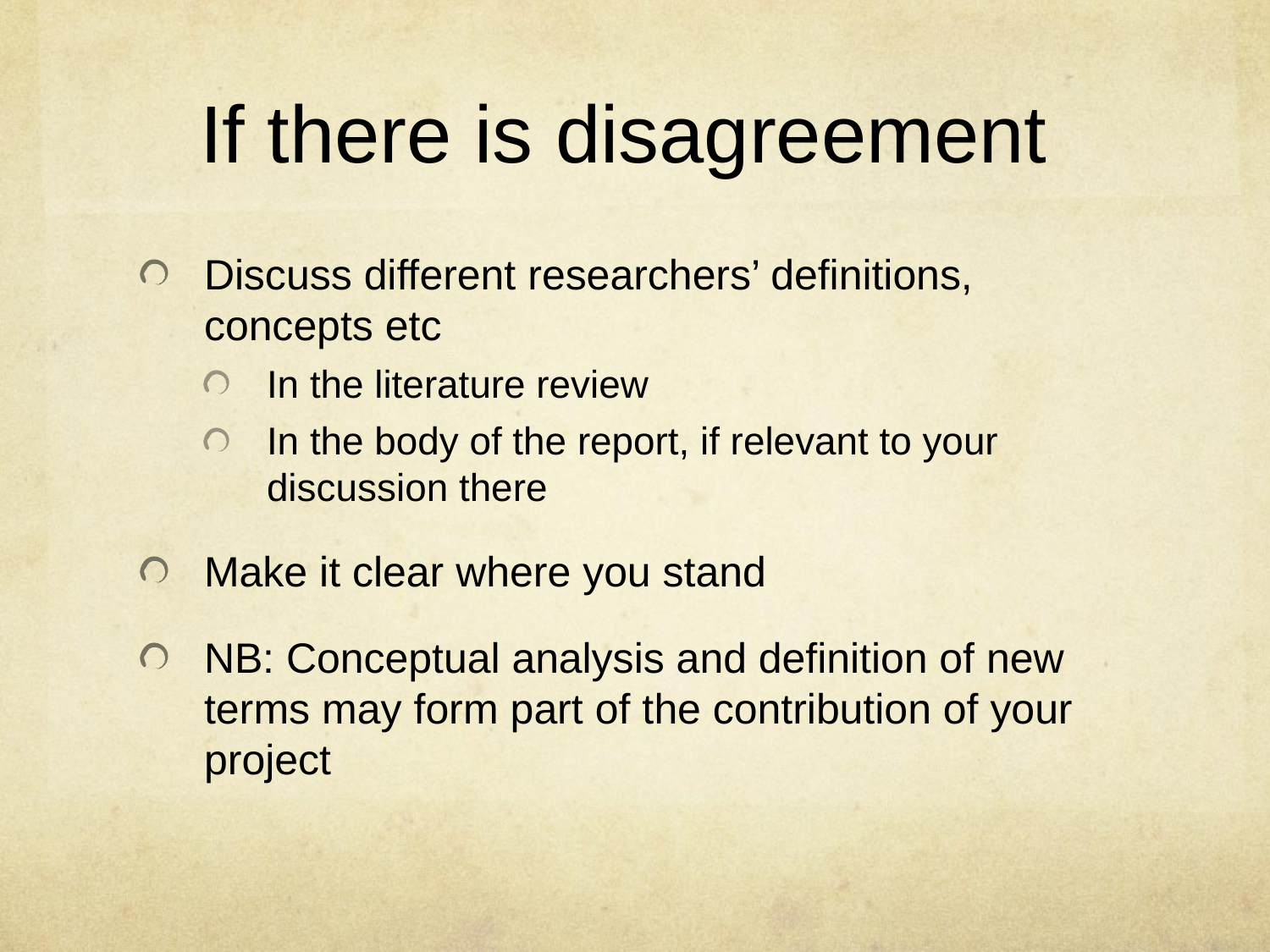

# If there is disagreement
Discuss different researchers’ definitions, concepts etc
In the literature review
In the body of the report, if relevant to your discussion there
Make it clear where you stand
NB: Conceptual analysis and definition of new terms may form part of the contribution of your project